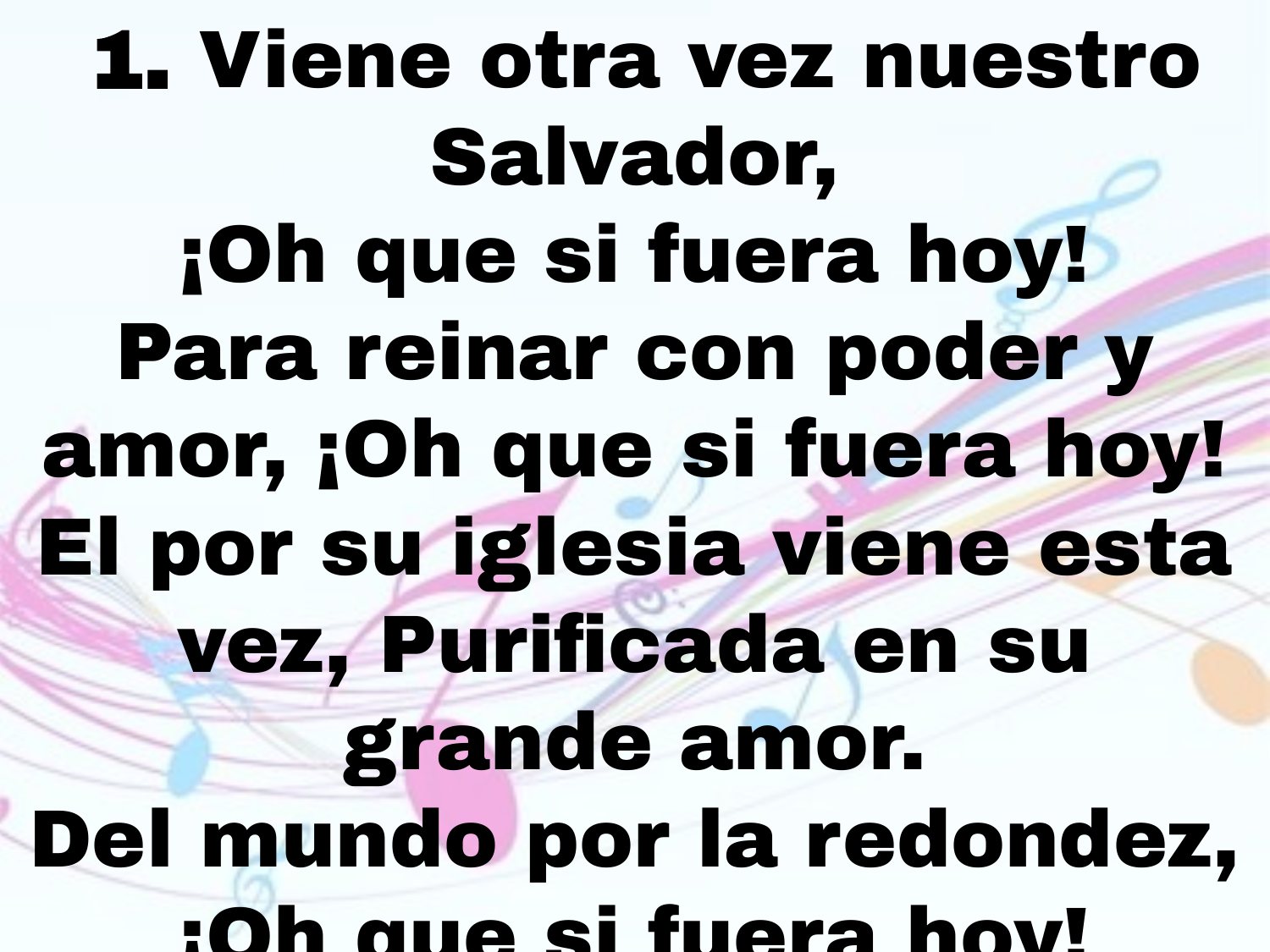

1. Viene otra vez nuestro Salvador,
¡Oh que si fuera hoy!
Para reinar con poder y amor, ¡Oh que si fuera hoy! El por su iglesia viene esta vez, Purificada en su grande amor.
Del mundo por la redondez, ¡Oh que si fuera hoy!